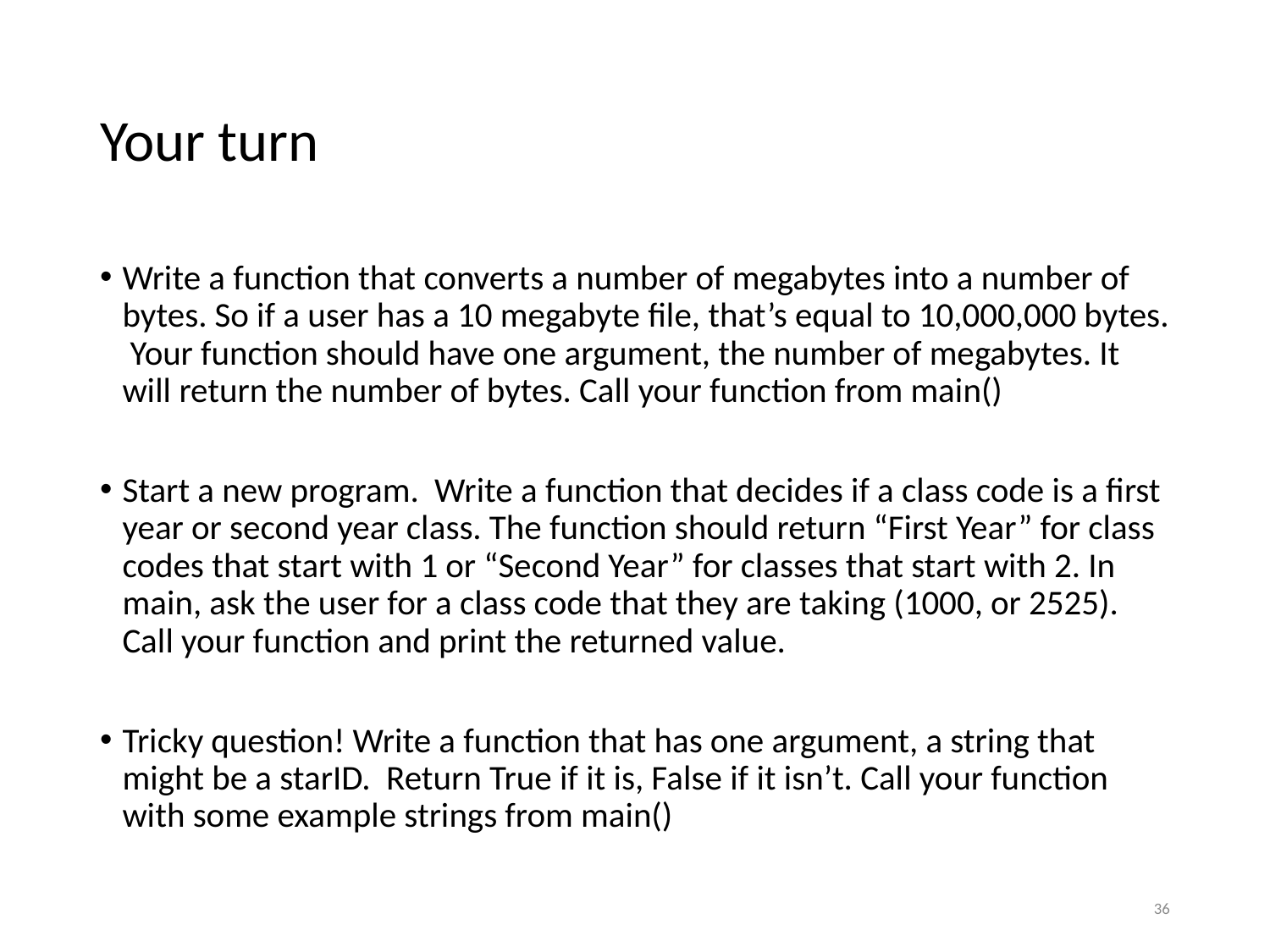

# Your turn
Write a function that converts a number of megabytes into a number of bytes. So if a user has a 10 megabyte file, that’s equal to 10,000,000 bytes.  Your function should have one argument, the number of megabytes. It will return the number of bytes. Call your function from main()

Start a new program.  Write a function that decides if a class code is a first year or second year class. The function should return “First Year” for class codes that start with 1 or “Second Year” for classes that start with 2. In main, ask the user for a class code that they are taking (1000, or 2525).  Call your function and print the returned value.

Tricky question! Write a function that has one argument, a string that might be a starID.  Return True if it is, False if it isn’t. Call your function with some example strings from main()
36